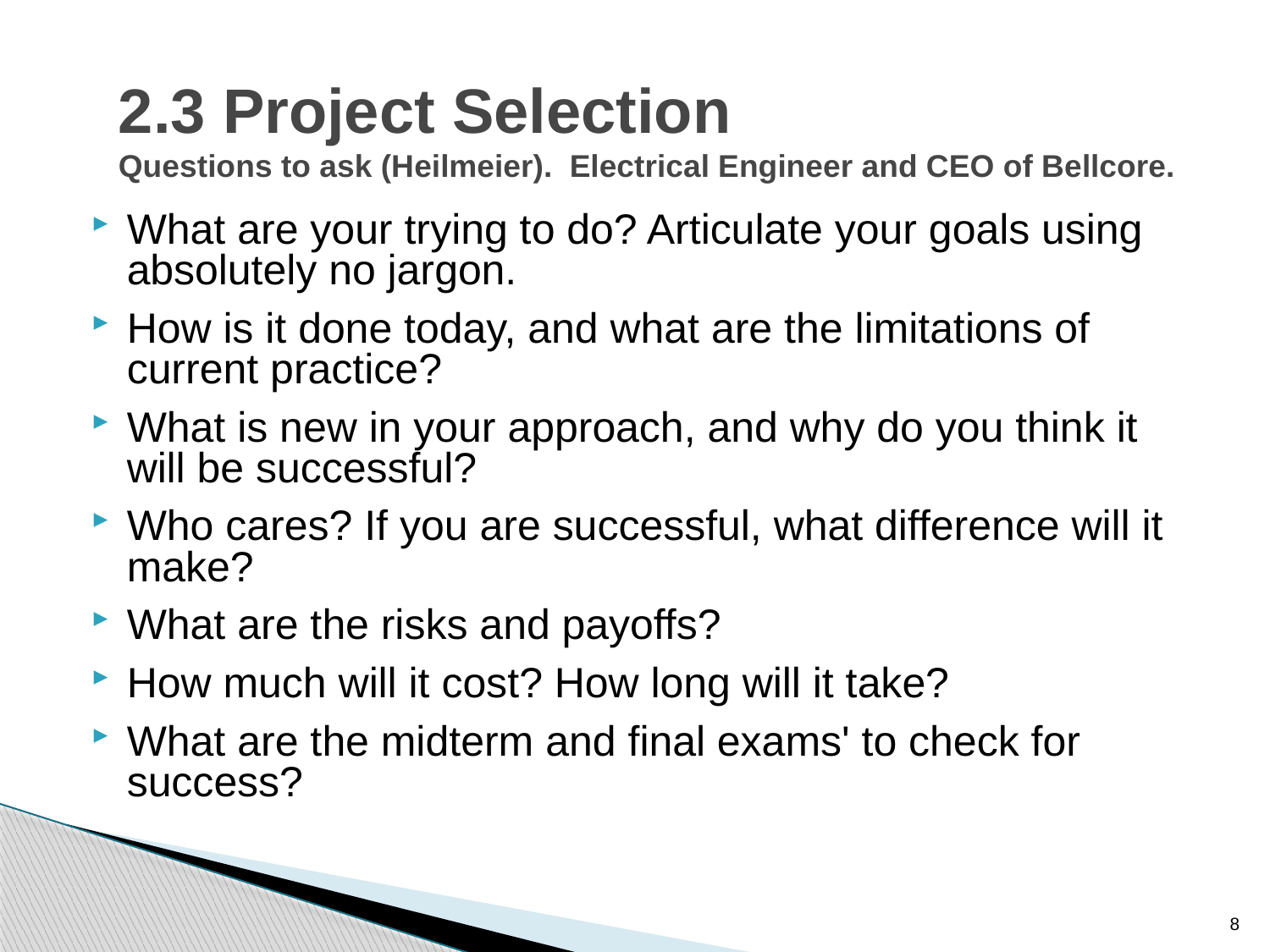

# 2.3 Project Selection Questions to ask (Heilmeier).  Electrical Engineer and CEO of Bellcore.
What are your trying to do? Articulate your goals using absolutely no jargon.
How is it done today, and what are the limitations of current practice?
What is new in your approach, and why do you think it will be successful?
Who cares? If you are successful, what difference will it make?
What are the risks and payoffs?
How much will it cost? How long will it take?
What are the midterm and final exams' to check for success?

8